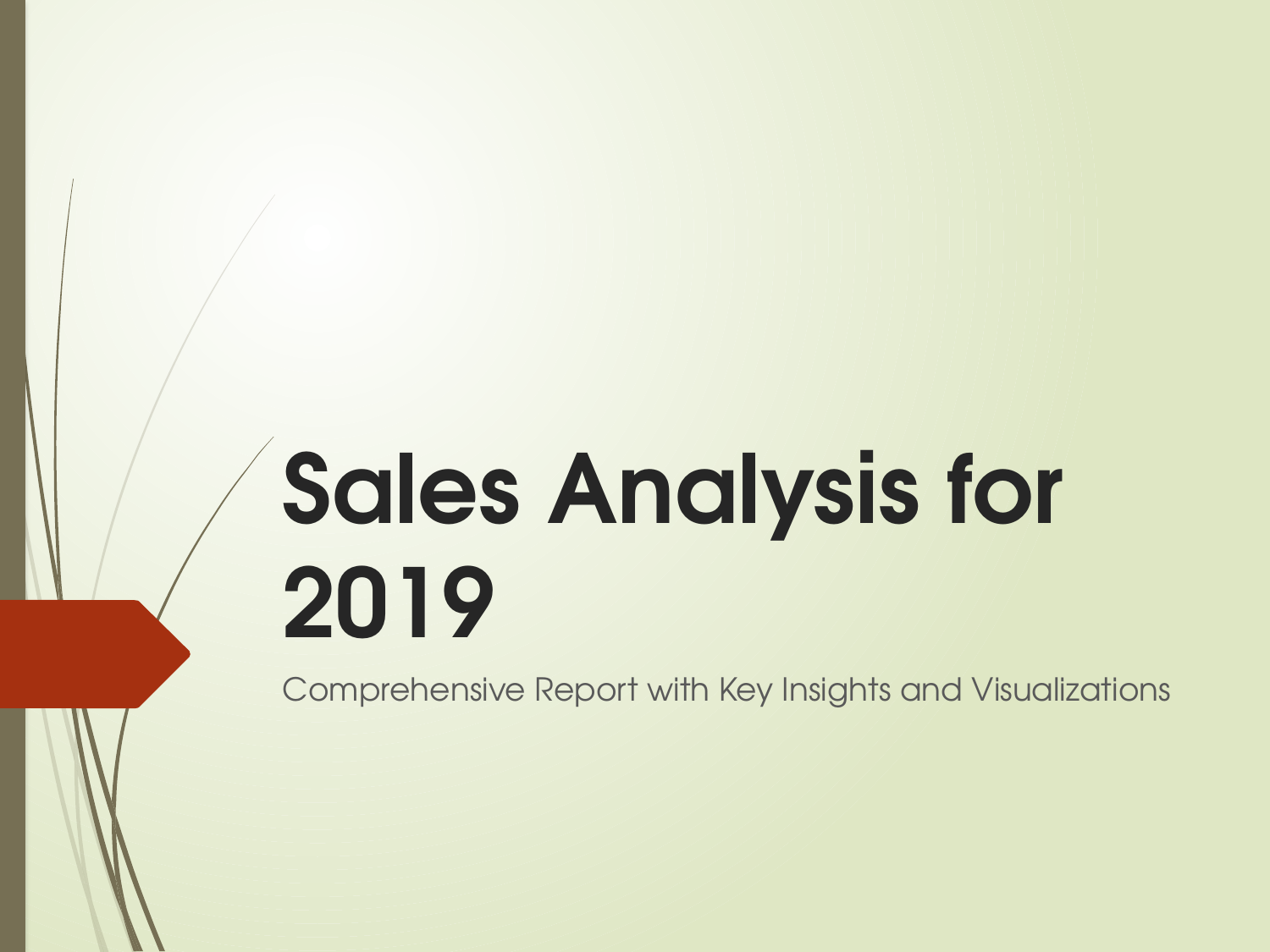

# Sales Analysis for 2019
Comprehensive Report with Key Insights and Visualizations